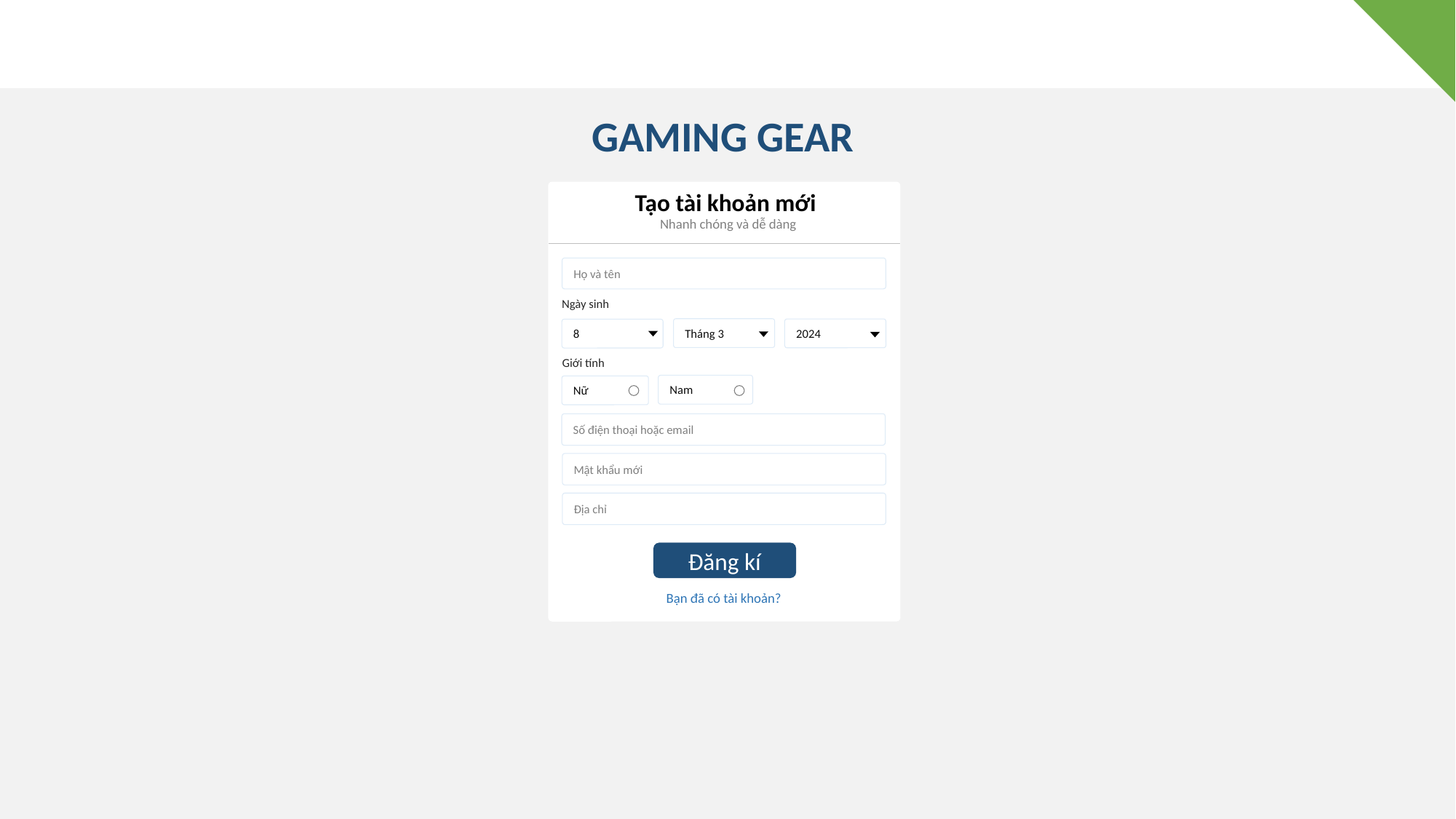

TRANG LOG IN
GAMING GEAR

Tạo tài khoản mới
Nhanh chóng và dễ dàng
Họ và tên
Ngày sinh
Tháng 3
2024
8

Giới tính
Nam
Nữ

Số điện thoại hoặc email
Mật khẩu mới
Địa chỉ
Đăng kí
Bạn đã có tài khoản?